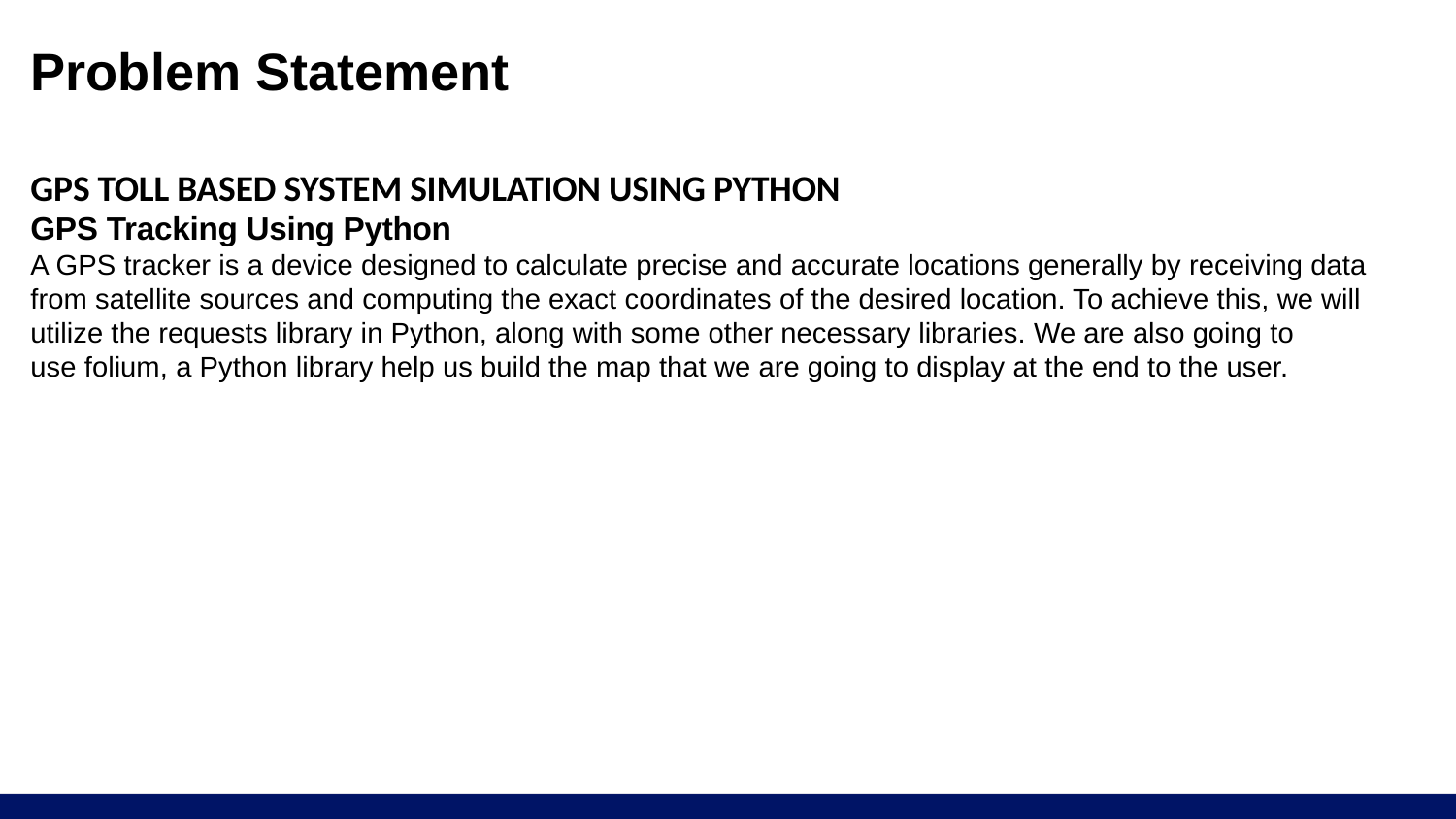

# Problem Statement GPS TOLL BASED SYSTEM SIMULATION USING PYTHON GPS Tracking Using Python A GPS tracker is a device designed to calculate precise and accurate locations generally by receiving data from satellite sources and computing the exact coordinates of the desired location. To achieve this, we will utilize the requests library in Python, along with some other necessary libraries. We are also going to use folium, a Python library help us build the map that we are going to display at the end to the user.